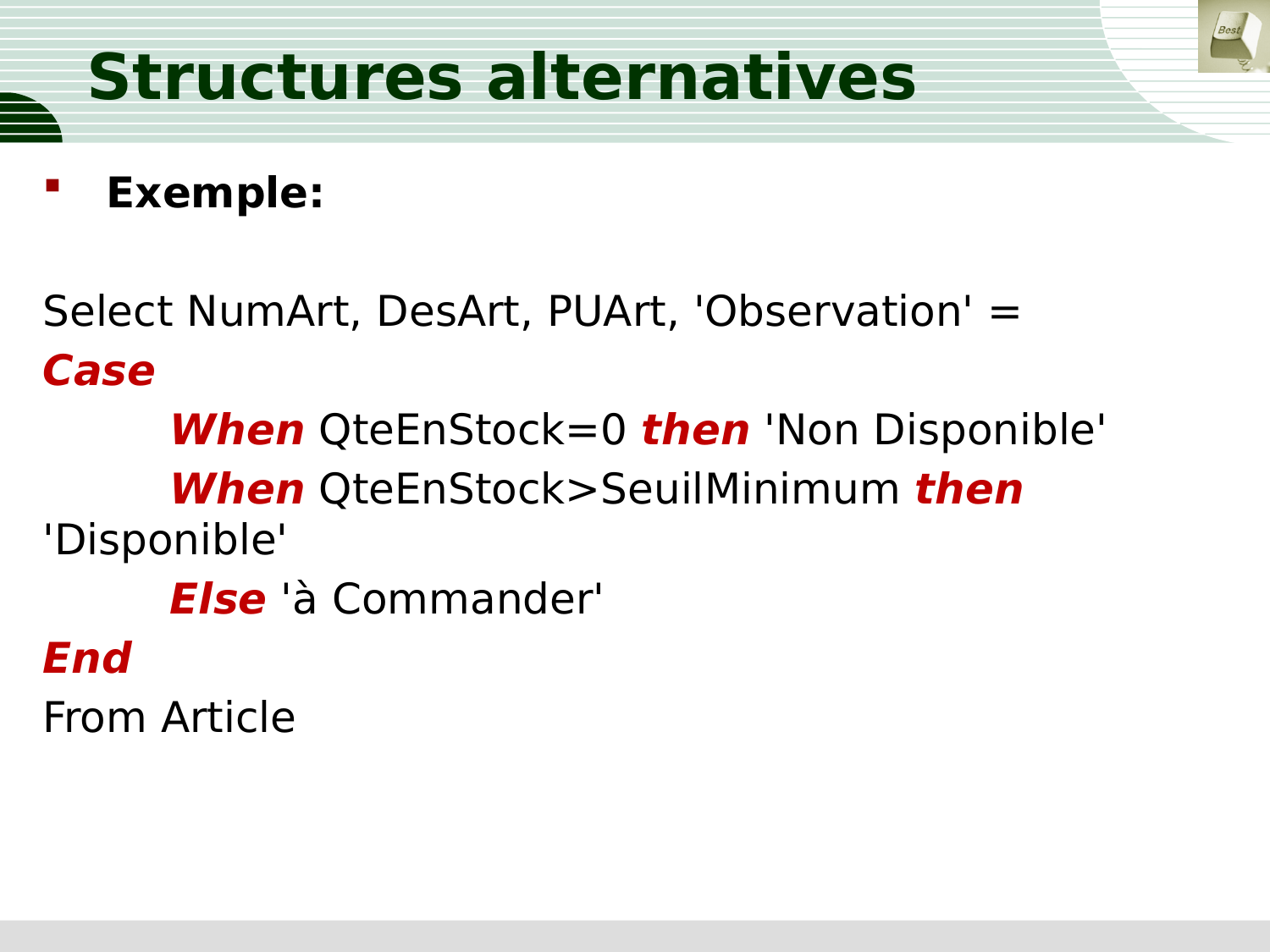

# Structures alternatives
Exemple:

Select NumArt, DesArt, PUArt, 'Observation' =
Case
	When QteEnStock=0 then 'Non Disponible'
	When QteEnStock>SeuilMinimum then 'Disponible'
	Else 'à Commander'
End
From Article